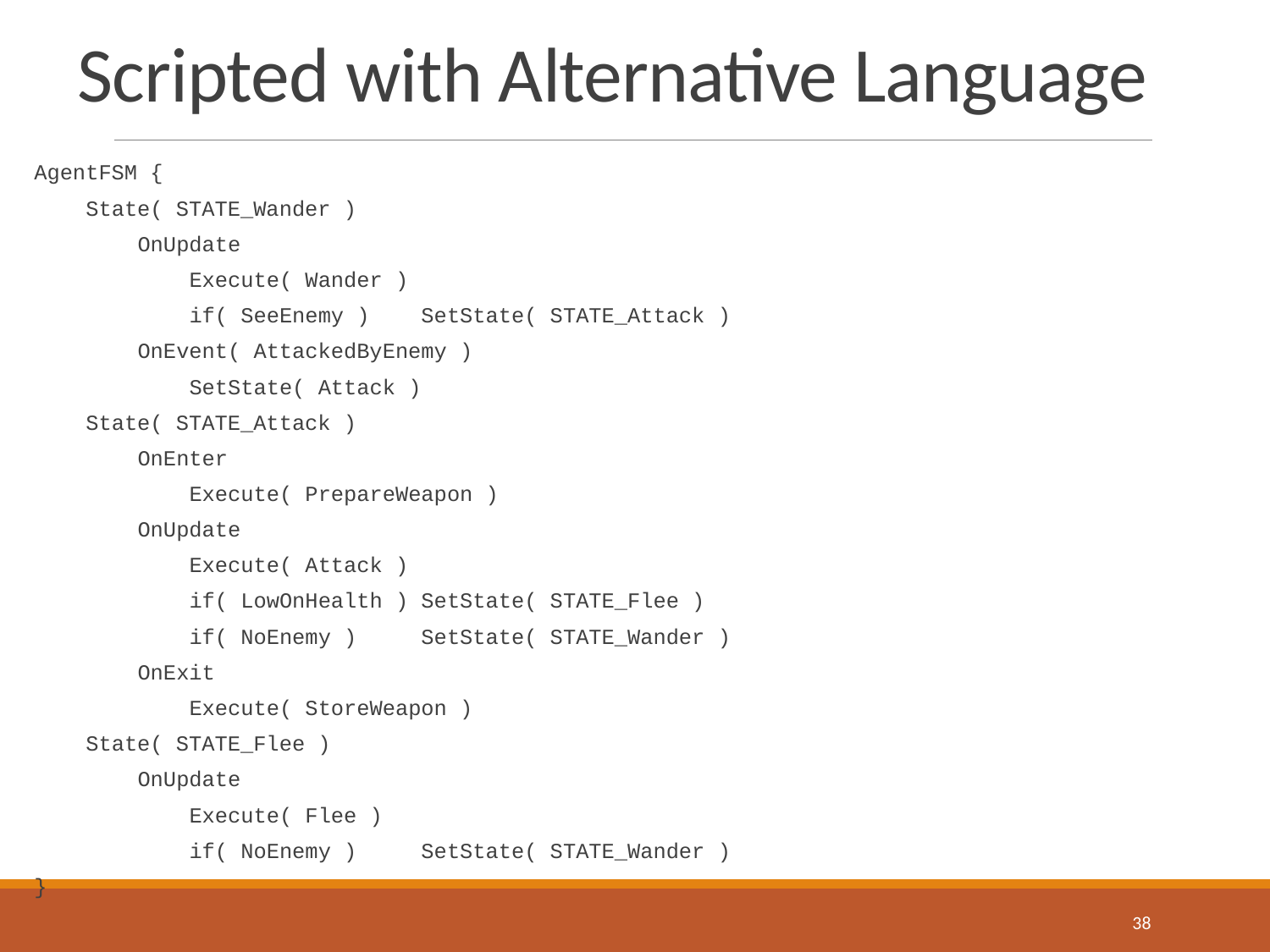

# Scripted with Alternative Language
AgentFSM {
    State( STATE_Wander )
        OnUpdate
            Execute( Wander )
            if( SeeEnemy )    SetState( STATE_Attack )
        OnEvent( AttackedByEnemy )
            SetState( Attack )
    State( STATE_Attack )
        OnEnter
            Execute( PrepareWeapon )
        OnUpdate
            Execute( Attack )
            if( LowOnHealth ) SetState( STATE_Flee )
            if( NoEnemy )     SetState( STATE_Wander )
        OnExit
            Execute( StoreWeapon )
    State( STATE_Flee )
        OnUpdate
            Execute( Flee )
            if( NoEnemy )     SetState( STATE_Wander )
}
38